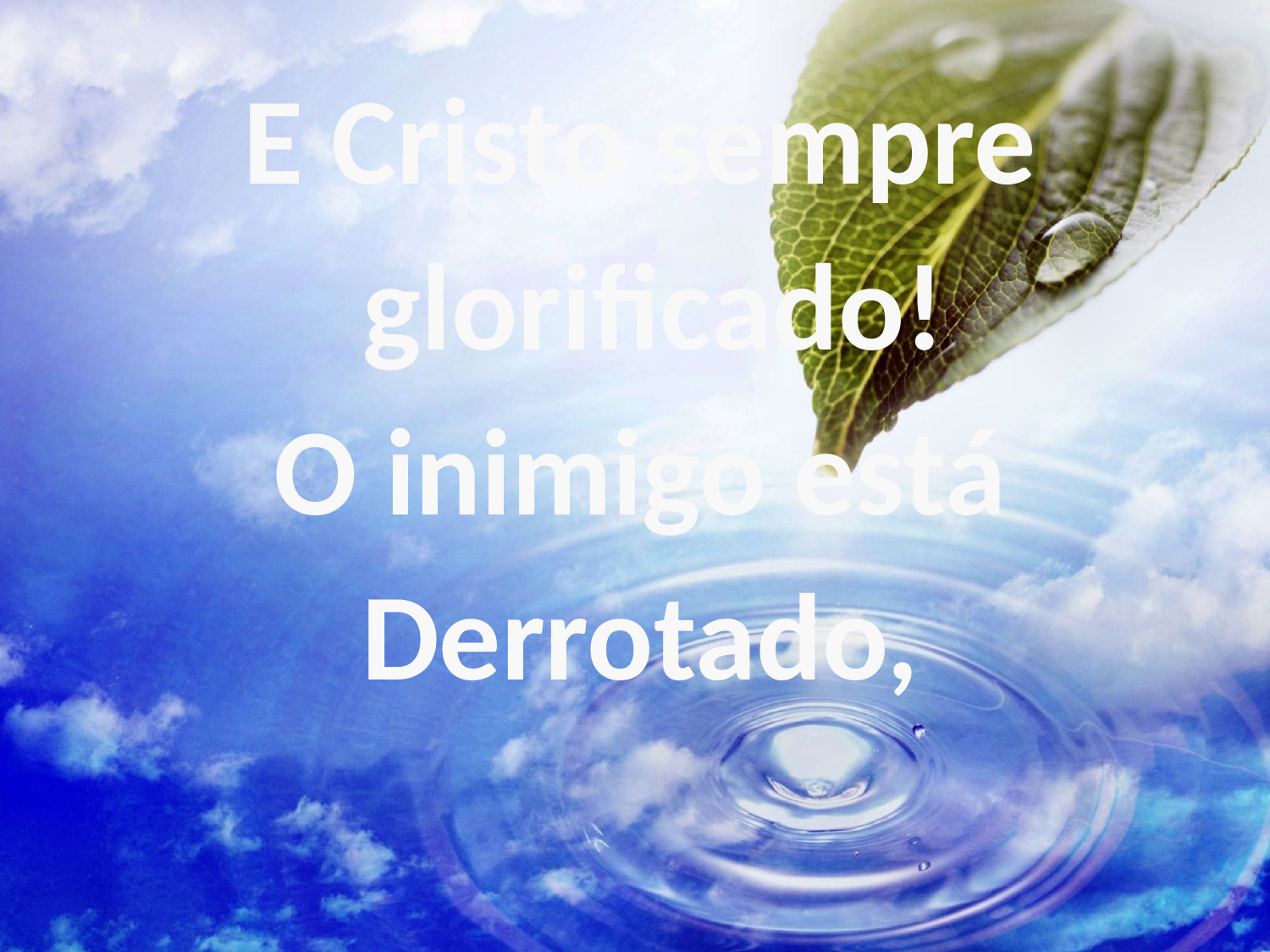

E Cristo sempre
 glorificado!
O inimigo está
Derrotado,